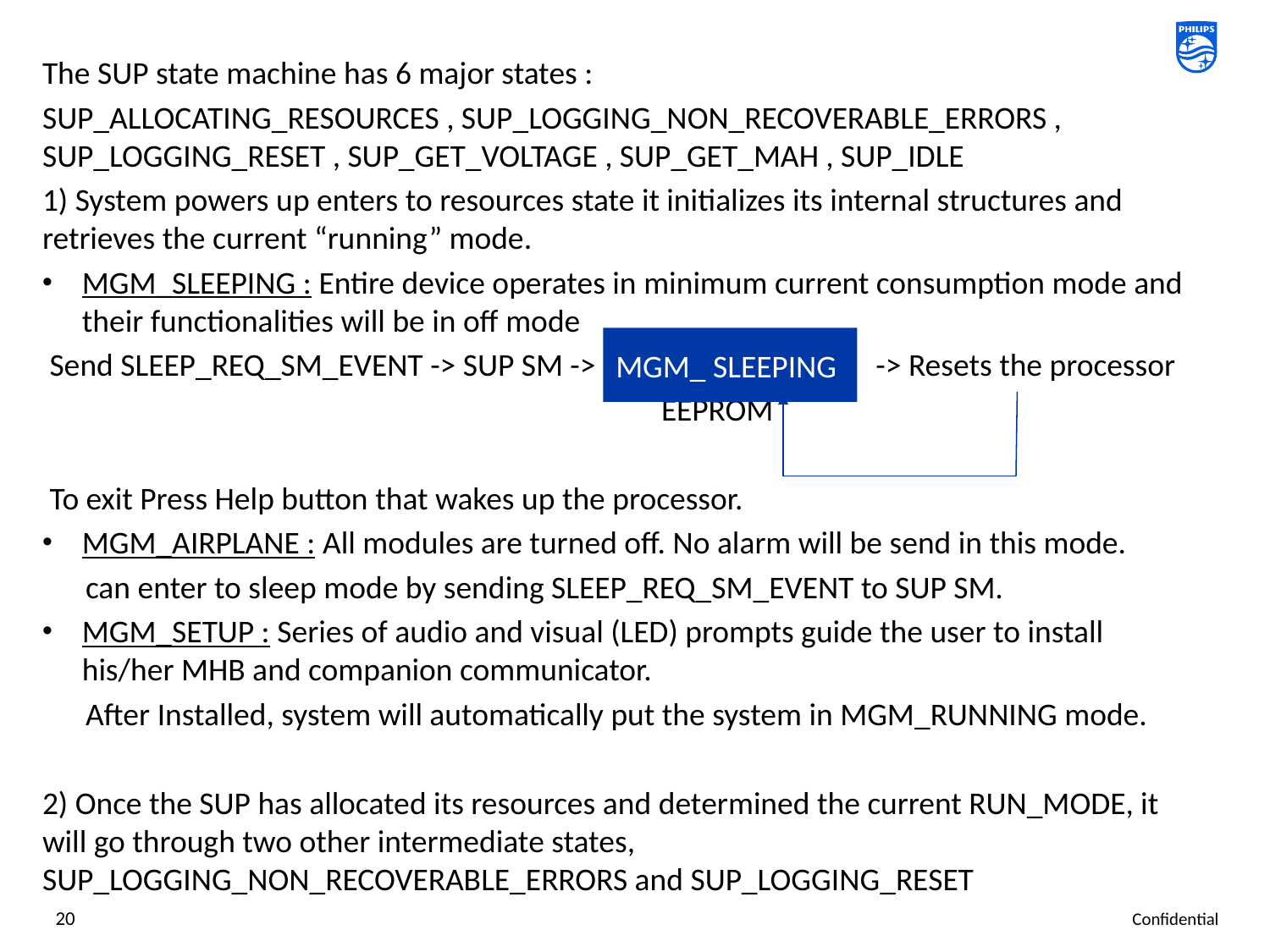

The SUP state machine has 6 major states :
SUP_ALLOCATING_RESOURCES , SUP_LOGGING_NON_RECOVERABLE_ERRORS , SUP_LOGGING_RESET , SUP_GET_VOLTAGE , SUP_GET_MAH , SUP_IDLE
1) System powers up enters to resources state it initializes its internal structures and retrieves the current “running” mode.
MGM_SLEEPING : Entire device operates in minimum current consumption mode and their functionalities will be in off mode
 Send SLEEP_REQ_SM_EVENT -> SUP SM ->                                       -> Resets the processor
                                                                                      EEPROM

 To exit Press Help button that wakes up the processor.
MGM_AIRPLANE : All modules are turned off. No alarm will be send in this mode.
      can enter to sleep mode by sending SLEEP_REQ_SM_EVENT to SUP SM.
MGM_SETUP : Series of audio and visual (LED) prompts guide the user to install his/her MHB and companion communicator.
      After Installed, system will automatically put the system in MGM_RUNNING mode.

2) Once the SUP has allocated its resources and determined the current RUN_MODE, it will go through two other intermediate states, SUP_LOGGING_NON_RECOVERABLE_ERRORS and SUP_LOGGING_RESET
MGM_ SLEEPING